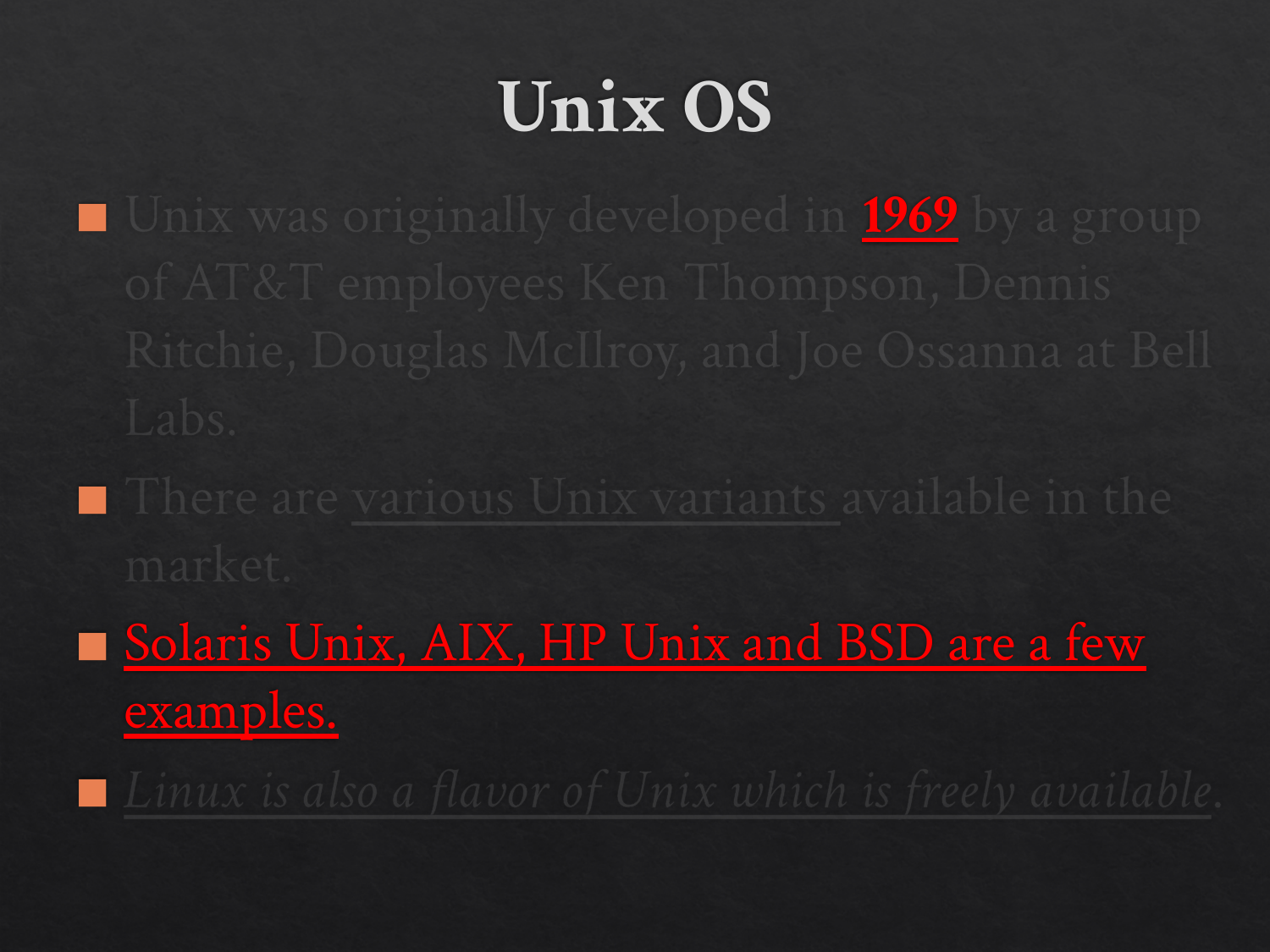

# Unix OS
Unix was originally developed in 1969 by a group of AT&T employees Ken Thompson, Dennis Ritchie, Douglas McIlroy, and Joe Ossanna at Bell Labs.
There are various Unix variants available in the market.
Solaris Unix, AIX, HP Unix and BSD are a few examples.
Linux is also a flavor of Unix which is freely available.